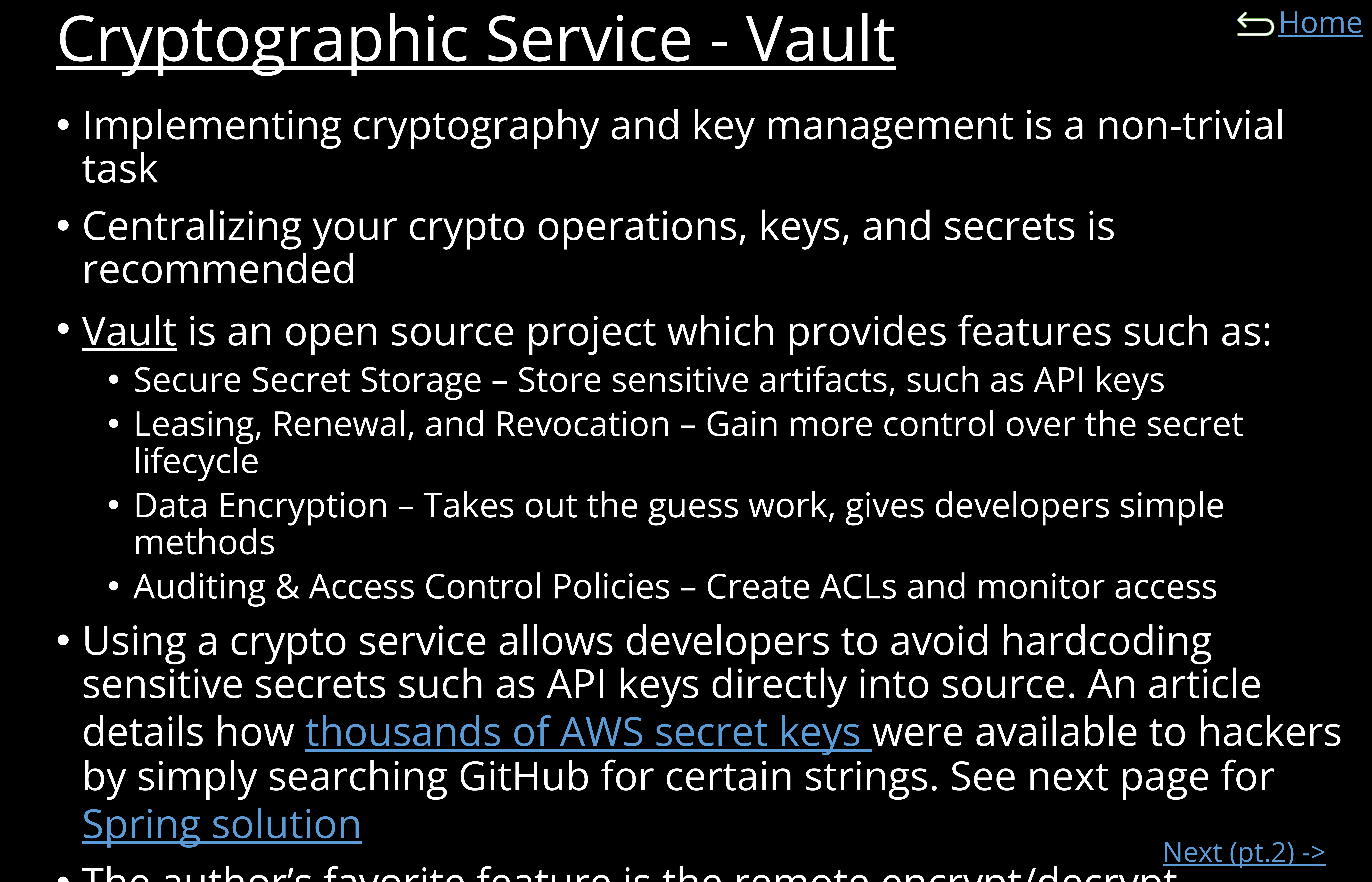

# Cryptographic Service - Vault
Implementing cryptography and key management is a non-trivial task
Centralizing your crypto operations, keys, and secrets is recommended
Vault is an open source project which provides features such as:
Secure Secret Storage – Store sensitive artifacts, such as API keys
Leasing, Renewal, and Revocation – Gain more control over the secret lifecycle
Data Encryption – Takes out the guess work, gives developers simple methods
Auditing & Access Control Policies – Create ACLs and monitor access
Using a crypto service allows developers to avoid hardcoding sensitive secrets such as API keys directly into source. An article details how thousands of AWS secret keys were available to hackers by simply searching GitHub for certain strings. See next page for Spring solution
The author’s favorite feature is the remote encrypt/decrypt functionality via the Transit backend. If a key is particularly sensitive, you can offload all crypto operations to the remote service, thus never allowing any access to the key whatsoever, even temporarily in app memory.

Next (pt.2) ->